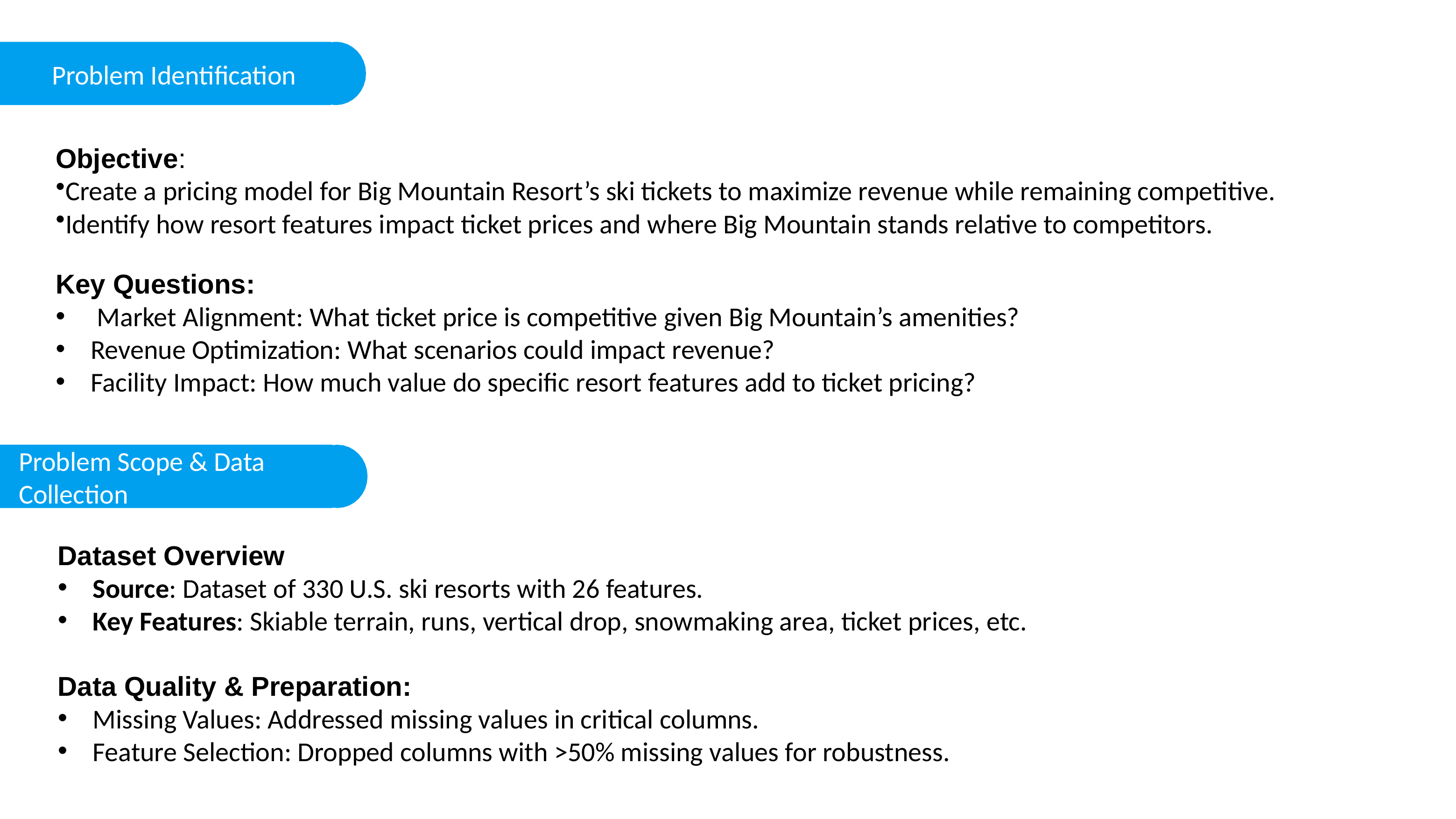

Problem Identification
Objective:
Create a pricing model for Big Mountain Resort’s ski tickets to maximize revenue while remaining competitive.
Identify how resort features impact ticket prices and where Big Mountain stands relative to competitors.

Key Questions:
 Market Alignment: What ticket price is competitive given Big Mountain’s amenities?
Revenue Optimization: What scenarios could impact revenue?
Facility Impact: How much value do specific resort features add to ticket pricing?
Learning objectives
Problem Scope & Data Collection

Keywords
Dataset Overview
Source: Dataset of 330 U.S. ski resorts with 26 features.
Key Features: Skiable terrain, runs, vertical drop, snowmaking area, ticket prices, etc.

Data Quality & Preparation:
Missing Values: Addressed missing values in critical columns.
Feature Selection: Dropped columns with >50% missing values for robustness.